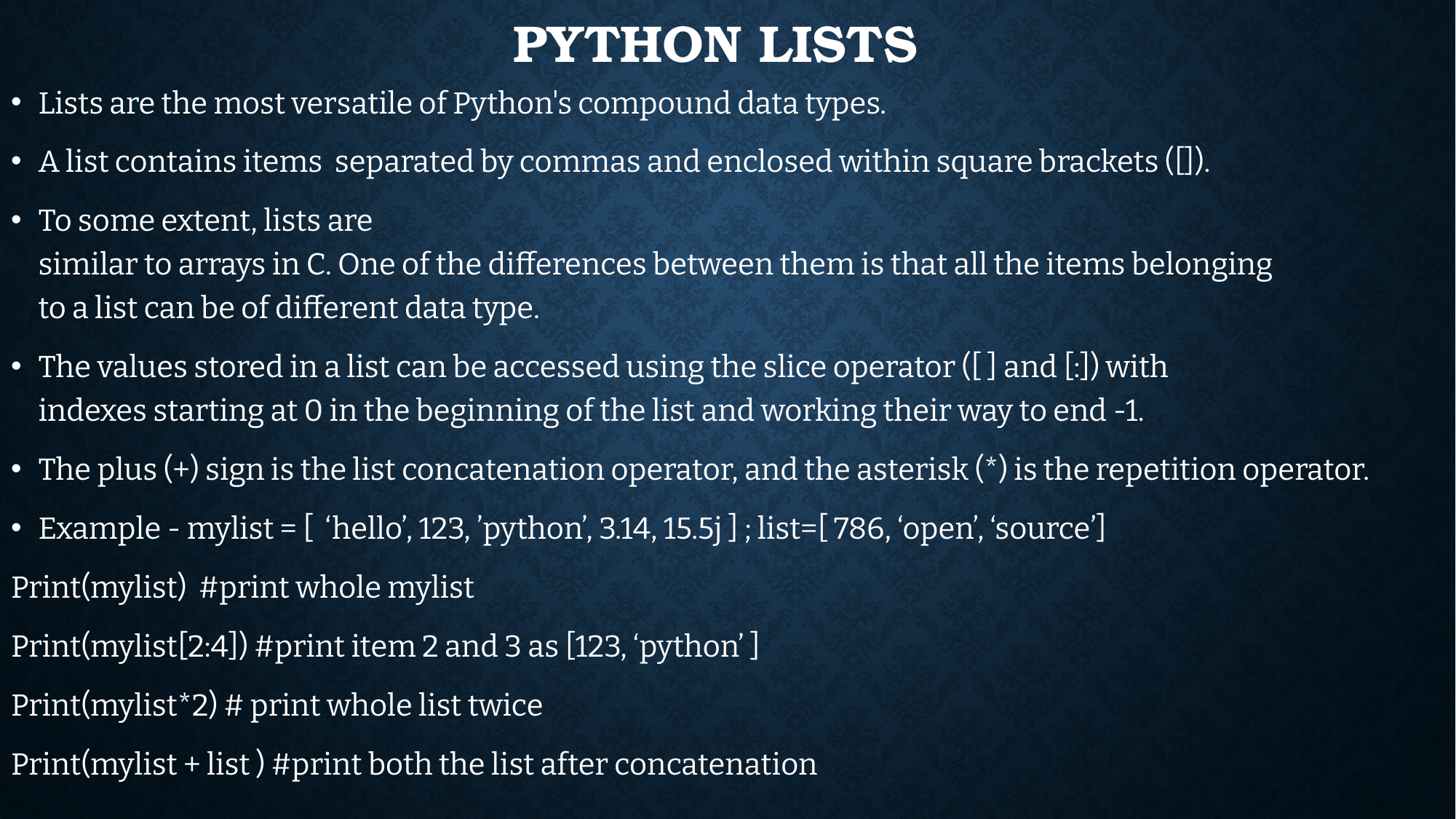

# Python Lists
Lists are the most versatile of Python's compound data types.
A list contains items  separated by commas and enclosed within square brackets ([]).
To some extent, lists are
similar to arrays in C. One of the differences between them is that all the items belonging
to a list can be of different data type.
The values stored in a list can be accessed using the slice operator ([ ] and [:]) with
indexes starting at 0 in the beginning of the list and working their way to end -1.
The plus (+) sign is the list concatenation operator, and the asterisk (*) is the repetition operator.
Example - mylist = [  ‘hello’, 123, ’python’, 3.14, 15.5j ] ; list=[ 786, ‘open’, ‘source’]
Print(mylist)  #print whole mylist
Print(mylist[2:4]) #print item 2 and 3 as [123, ‘python’ ]
Print(mylist*2) # print whole list twice
Print(mylist + list ) #print both the list after concatenation